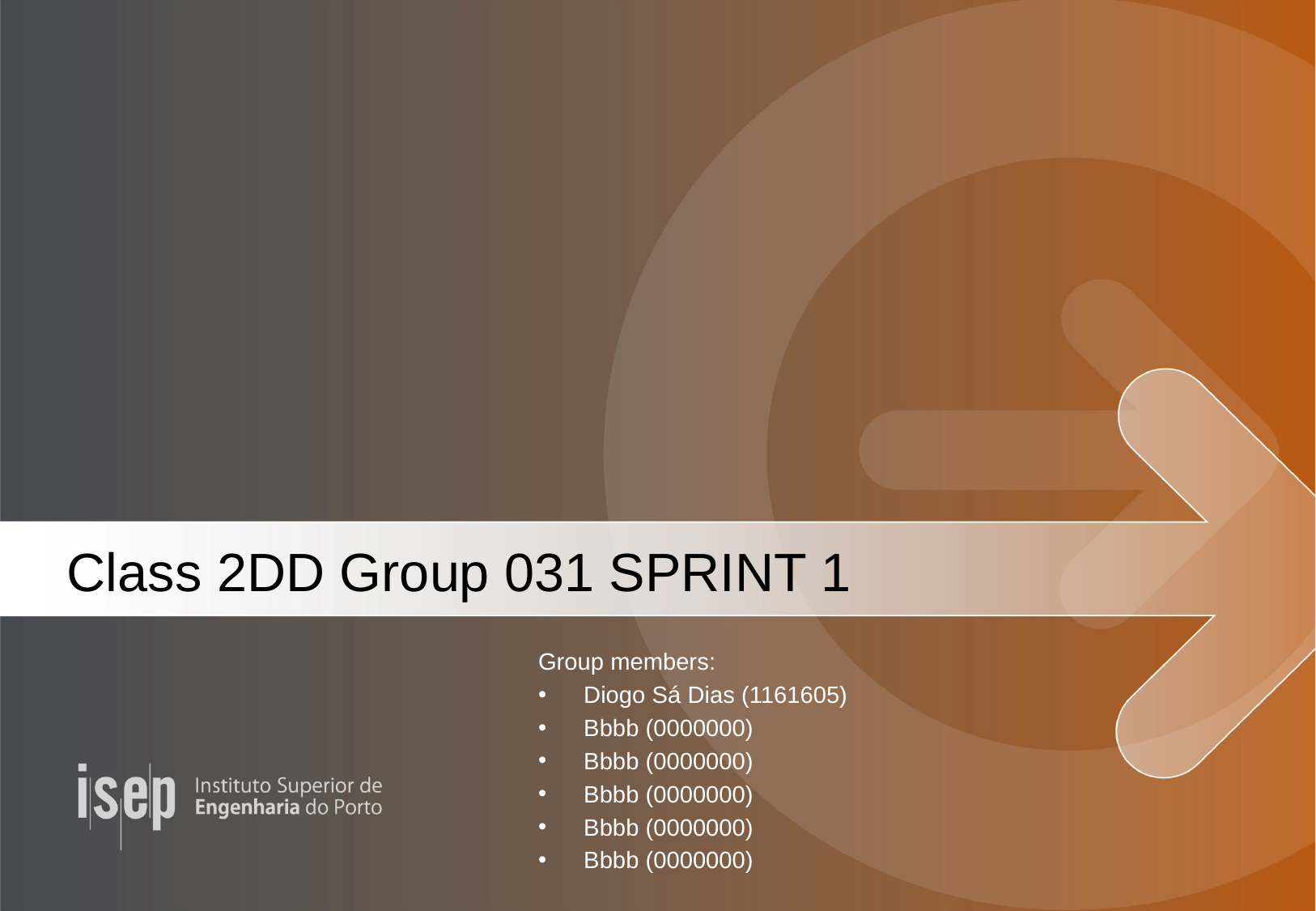

# Class 2DD Group 031 SPRINT 1
Group members:
Diogo Sá Dias (1161605)
Bbbb (0000000)
Bbbb (0000000)
Bbbb (0000000)
Bbbb (0000000)
Bbbb (0000000)